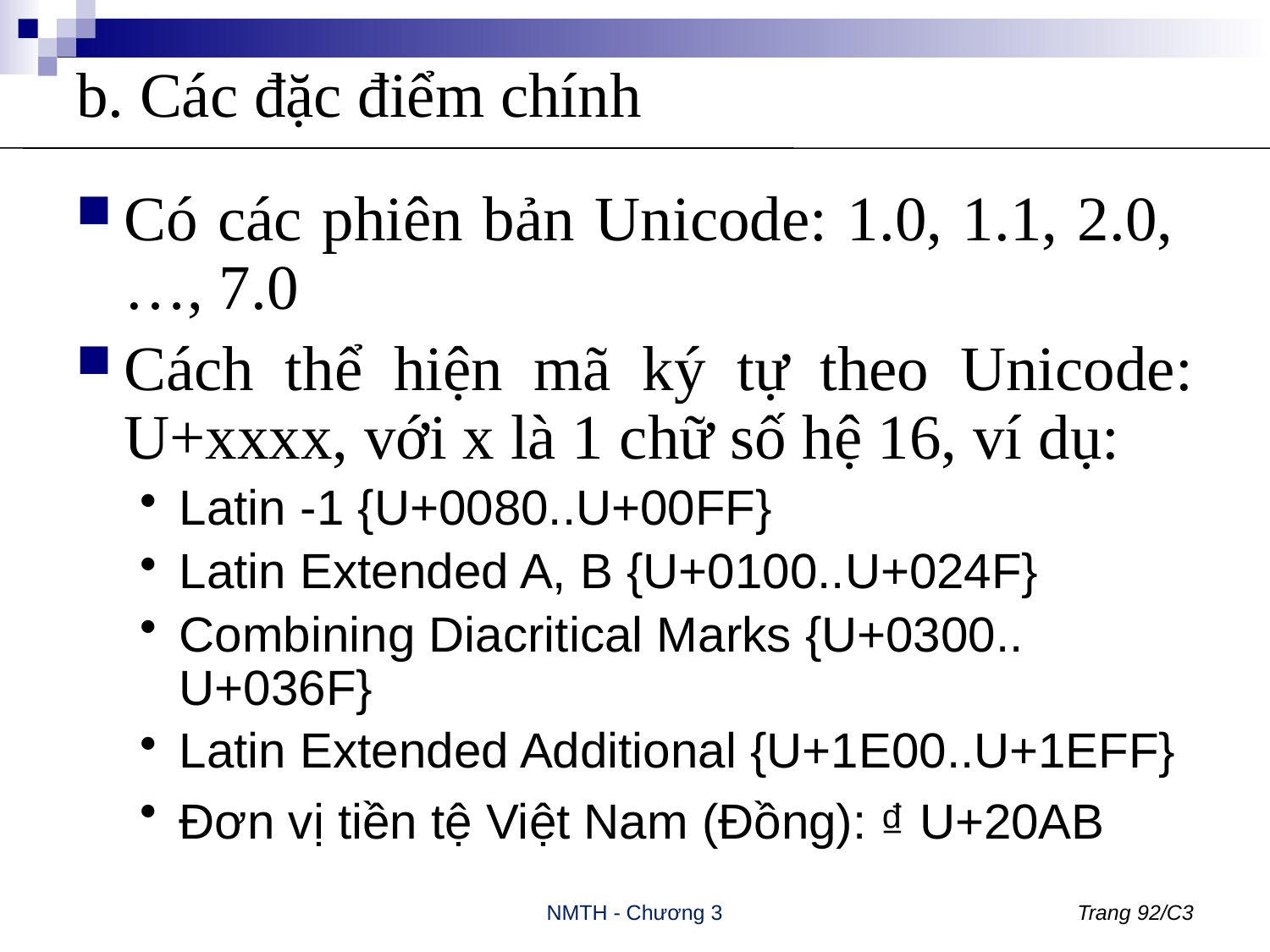

# b. Các đặc điểm chính

Có các phiên bản Unicode: 1.0, 1.1, 2.0,  …, 7.0
Cách thể hiện mã ký tự theo Unicode: U+xxxx, với x là 1 chữ số hệ 16, ví dụ:
Latin -1 {U+0080..U+00FF}
Latin Extended A, B {U+0100..U+024F}
Combining Diacritical Marks {U+0300.. U+036F}
Latin Extended Additional {U+1E00..U+1EFF}
Đơn vị tiền tệ Việt Nam (Đồng): ₫ U+20AB
NMTH - Chương 3
Trang 92/C3